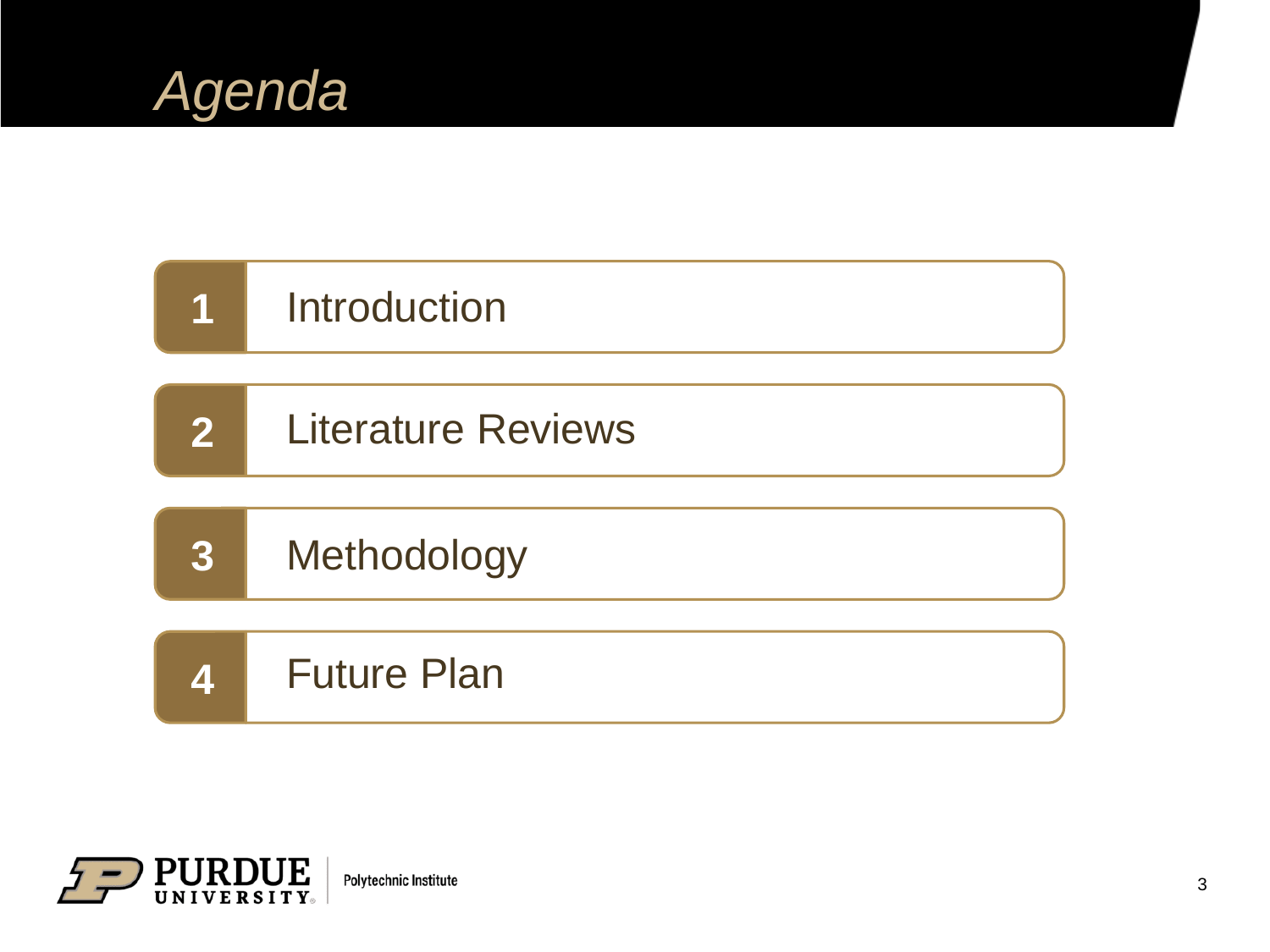

# Agenda

1
Introduction

2
Literature Reviews

3
Methodology

4
Future Plan
3